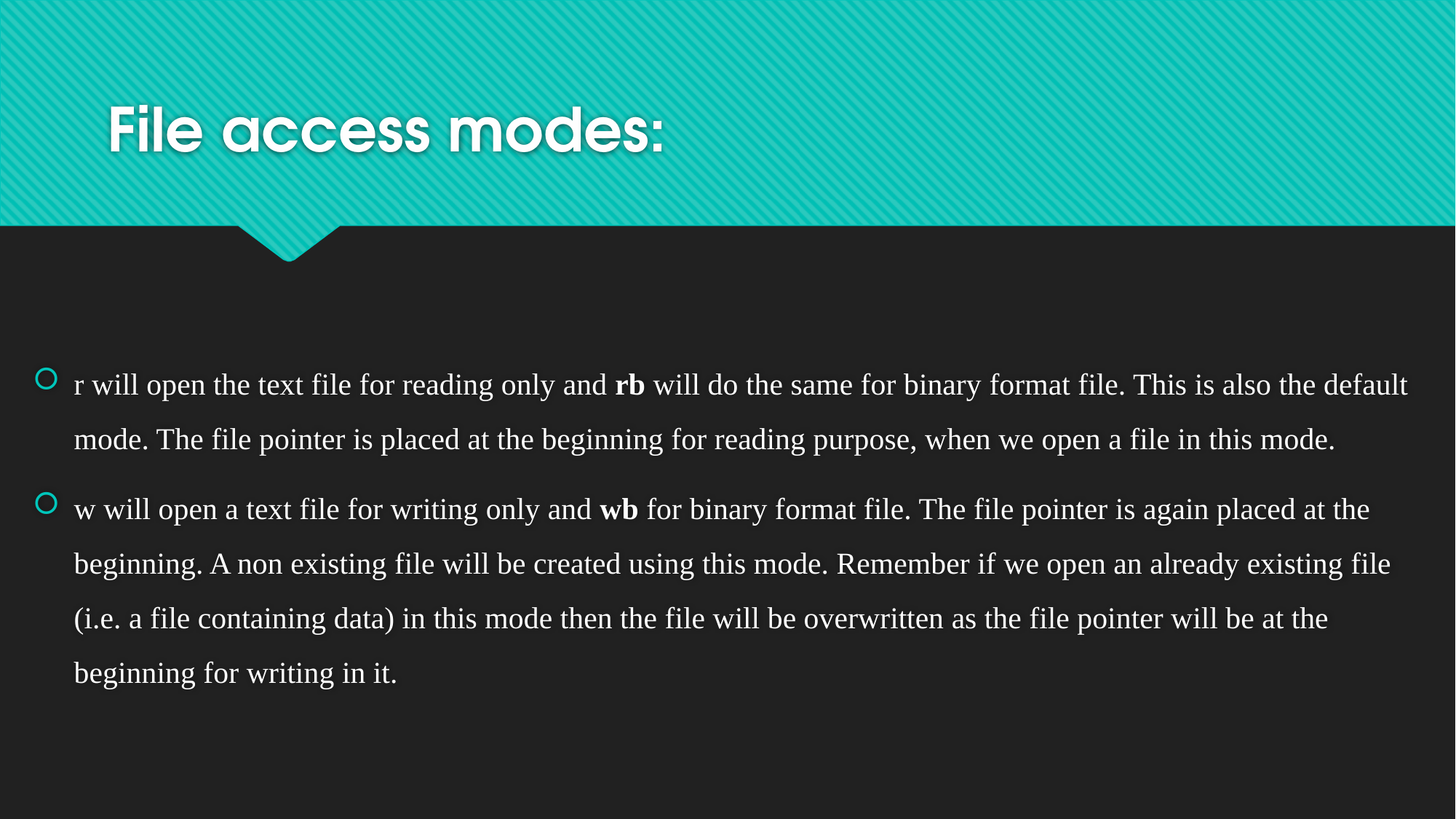

# File access modes:
r will open the text file for reading only and rb will do the same for binary format file. This is also the default mode. The file pointer is placed at the beginning for reading purpose, when we open a file in this mode.
w will open a text file for writing only and wb for binary format file. The file pointer is again placed at the beginning. A non existing file will be created using this mode. Remember if we open an already existing file (i.e. a file containing data) in this mode then the file will be overwritten as the file pointer will be at the beginning for writing in it.